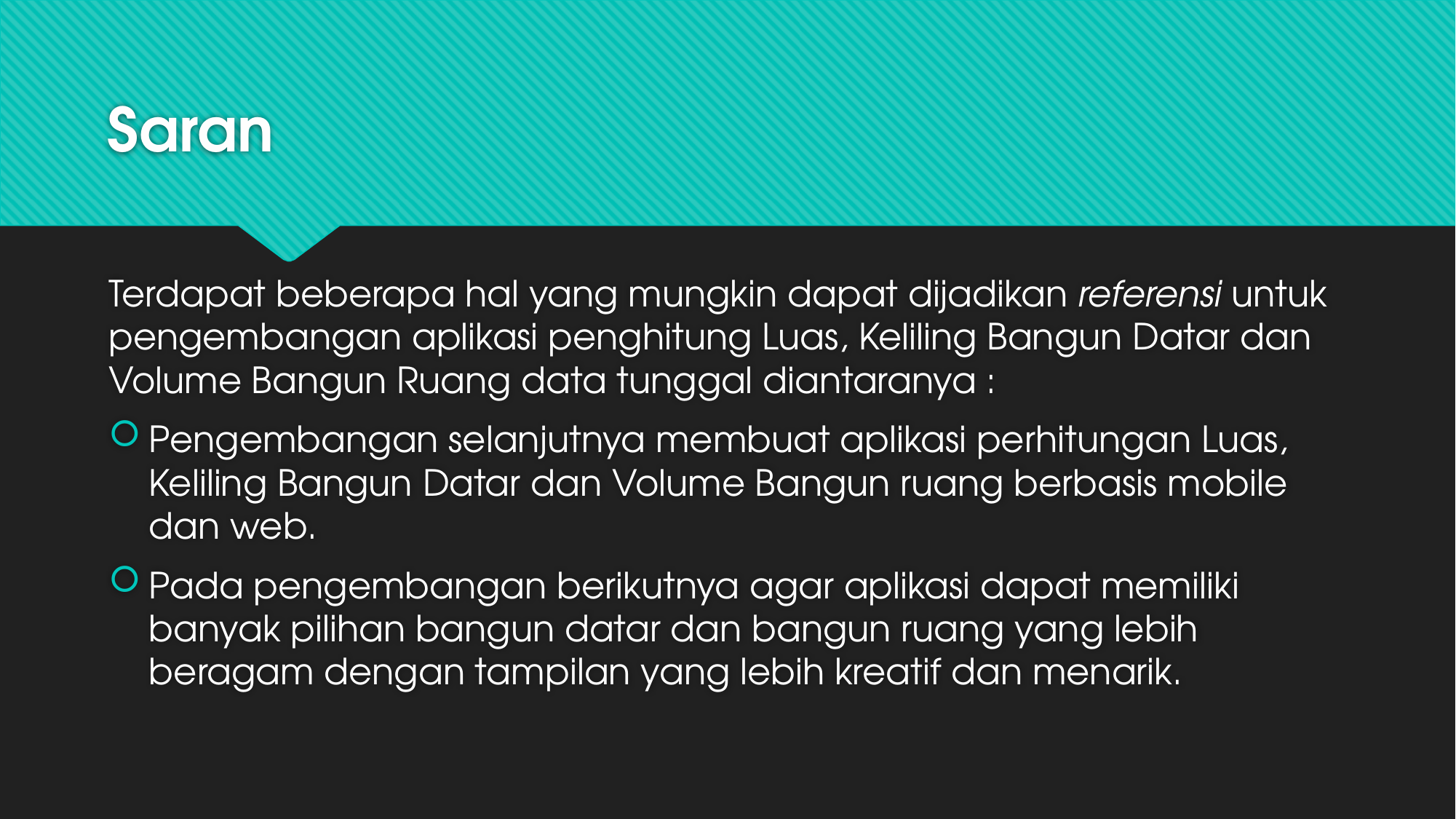

# Saran
Terdapat beberapa hal yang mungkin dapat dijadikan referensi untuk pengembangan aplikasi penghitung Luas, Keliling Bangun Datar dan Volume Bangun Ruang data tunggal diantaranya :
Pengembangan selanjutnya membuat aplikasi perhitungan Luas, Keliling Bangun Datar dan Volume Bangun ruang berbasis mobile dan web.
Pada pengembangan berikutnya agar aplikasi dapat memiliki banyak pilihan bangun datar dan bangun ruang yang lebih beragam dengan tampilan yang lebih kreatif dan menarik.